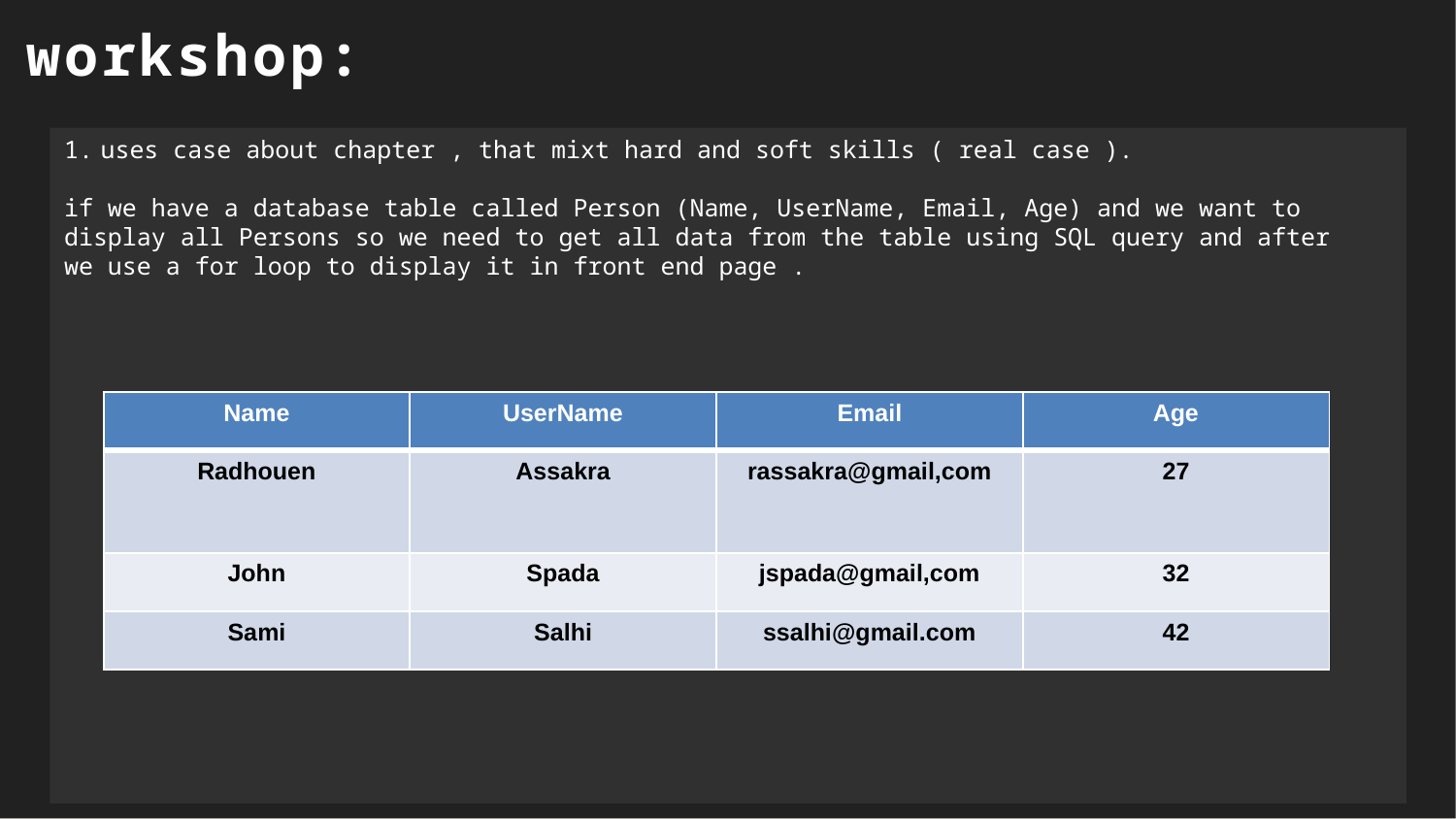

workshop:
uses case about chapter , that mixt hard and soft skills ( real case ).

if we have a database table called Person (Name, UserName, Email, Age) and we want to display all Persons so we need to get all data from the table using SQL query and after
we use a for loop to display it in front end page .

| Name | UserName | Email | Age |
| --- | --- | --- | --- |
| Radhouen | Assakra | rassakra@gmail,com | 27 |
| John | Spada | jspada@gmail,com | 32 |
| Sami | Salhi | ssalhi@gmail.com | 42 |